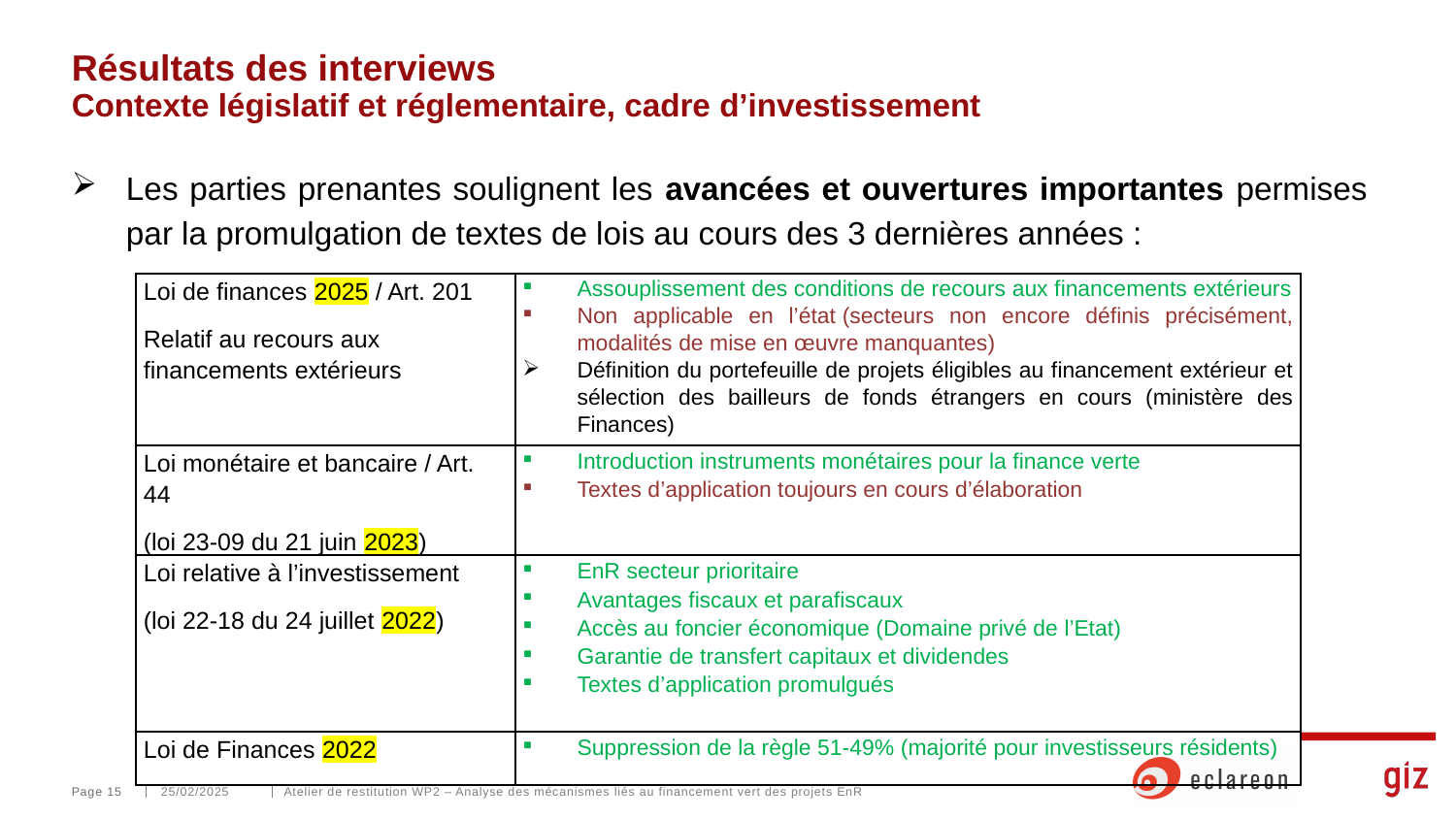

# Résultats des interviews Contexte législatif et réglementaire, cadre d’investissement
Les parties prenantes soulignent les avancées et ouvertures importantes permises par la promulgation de textes de lois au cours des 3 dernières années :

| Loi de finances 2025 / Art. 201 Relatif au recours aux financements extérieurs | Assouplissement des conditions de recours aux financements extérieurs Non applicable en l’état (secteurs non encore définis précisément, modalités de mise en œuvre manquantes) Définition du portefeuille de projets éligibles au financement extérieur et sélection des bailleurs de fonds étrangers en cours (ministère des Finances) |
| --- | --- |
| Loi monétaire et bancaire / Art. 44 (loi 23-09 du 21 juin 2023) | Introduction instruments monétaires pour la finance verte Textes d’application toujours en cours d’élaboration |
| Loi relative à l’investissement (loi 22-18 du 24 juillet 2022) | EnR secteur prioritaire Avantages fiscaux et parafiscaux Accès au foncier économique (Domaine privé de l’Etat) Garantie de transfert capitaux et dividendes Textes d’application promulgués |
| Loi de Finances 2022 | Suppression de la règle 51-49% (majorité pour investisseurs résidents) |
Page 15
25/02/2025
Atelier de restitution WP2 – Analyse des mécanismes liés au financement vert des projets EnR